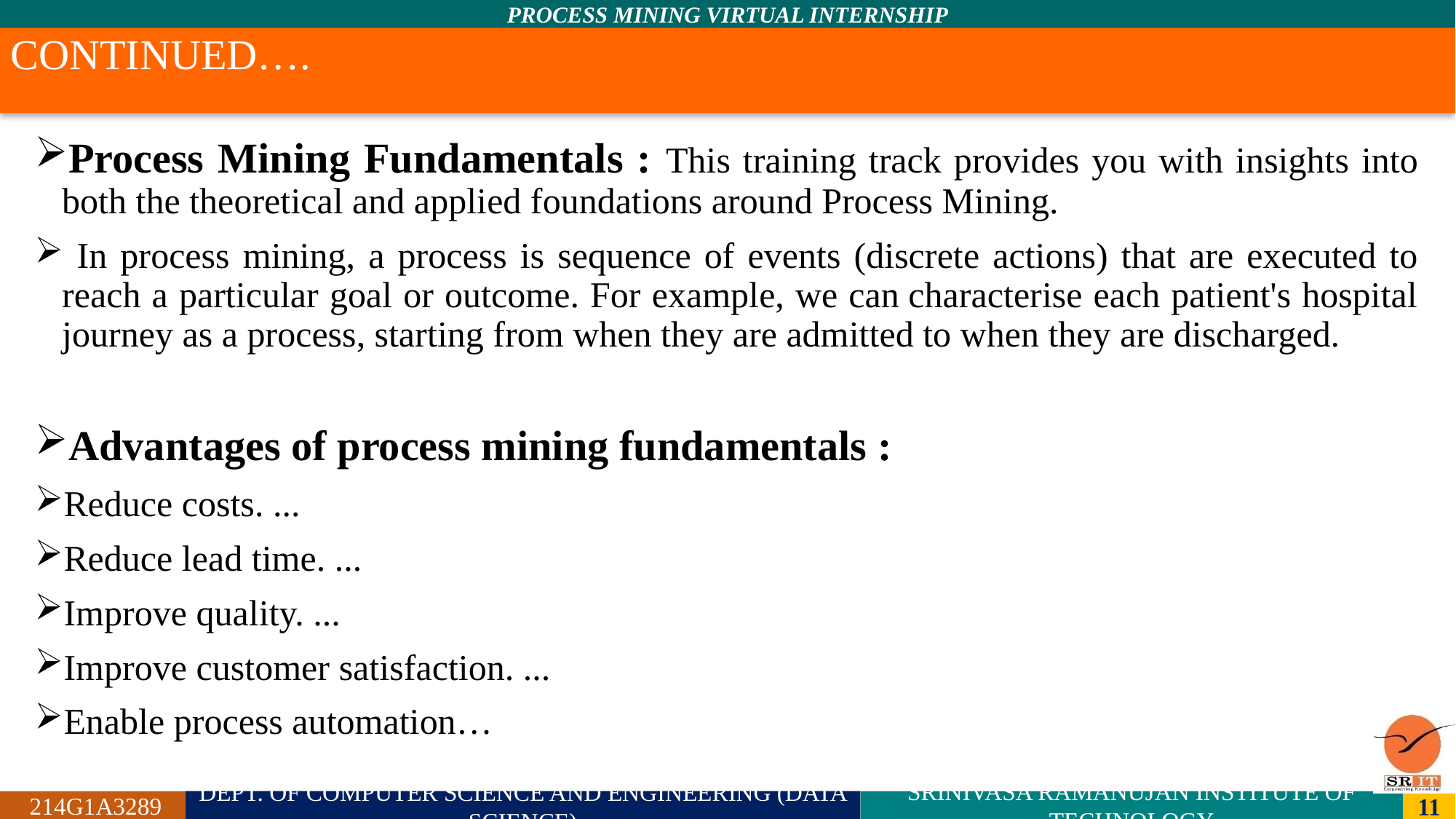

# CONTINUED….
Process Mining Fundamentals : This training track provides you with insights into both the theoretical and applied foundations around Process Mining.
 In process mining, a process is sequence of events (discrete actions) that are executed to reach a particular goal or outcome. For example, we can characterise each patient's hospital journey as a process, starting from when they are admitted to when they are discharged.

Advantages of process mining fundamentals :
Reduce costs. ...
Reduce lead time. ...
Improve quality. ...
Improve customer satisfaction. ...
Enable process automation…